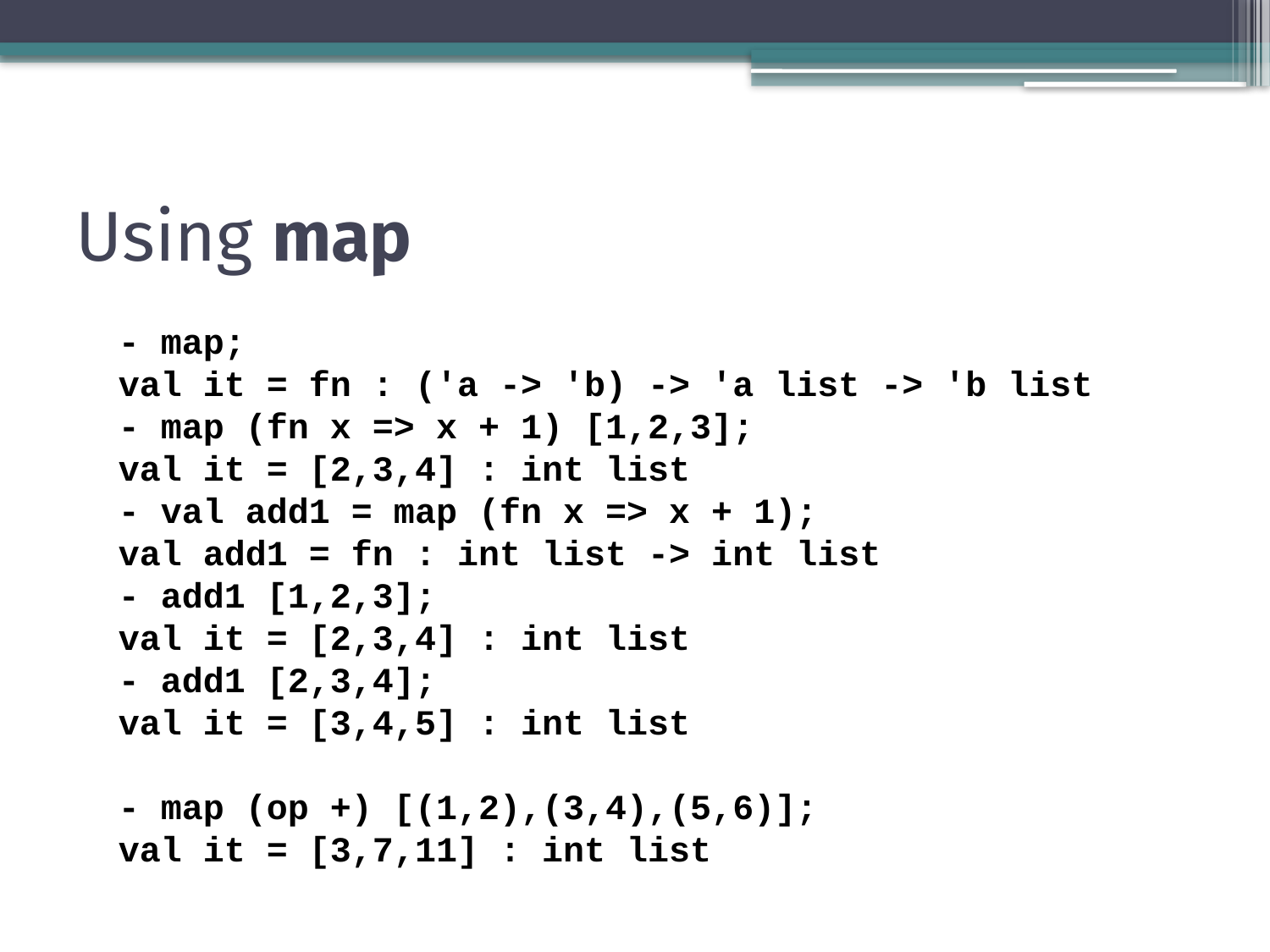

# Using map
- map;
val it = fn : ('a -> 'b) -> 'a list -> 'b list
- map (fn x => x + 1) [1,2,3];
val it = [2,3,4] : int list
- val add1 = map (fn x => x + 1);
val add1 = fn : int list -> int list
- add1 [1,2,3];
val it = [2,3,4] : int list
- add1 [2,3,4];
val it = [3,4,5] : int list

- map (op +) [(1,2),(3,4),(5,6)];
val it = [3,7,11] : int list